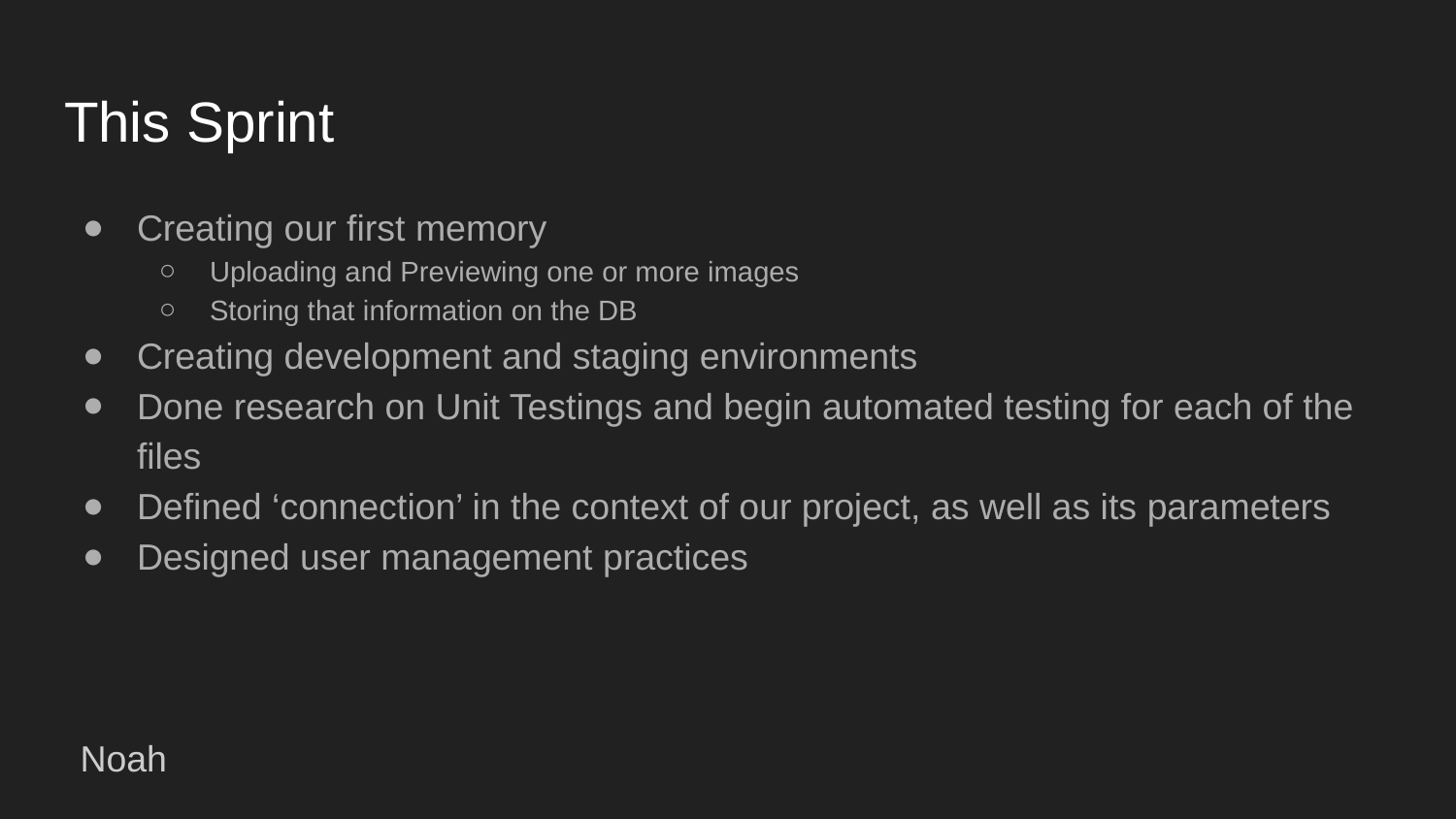

# This Sprint
Creating our first memory
Uploading and Previewing one or more images
Storing that information on the DB
Creating development and staging environments
Done research on Unit Testings and begin automated testing for each of the files
Defined ‘connection’ in the context of our project, as well as its parameters
Designed user management practices

Noah